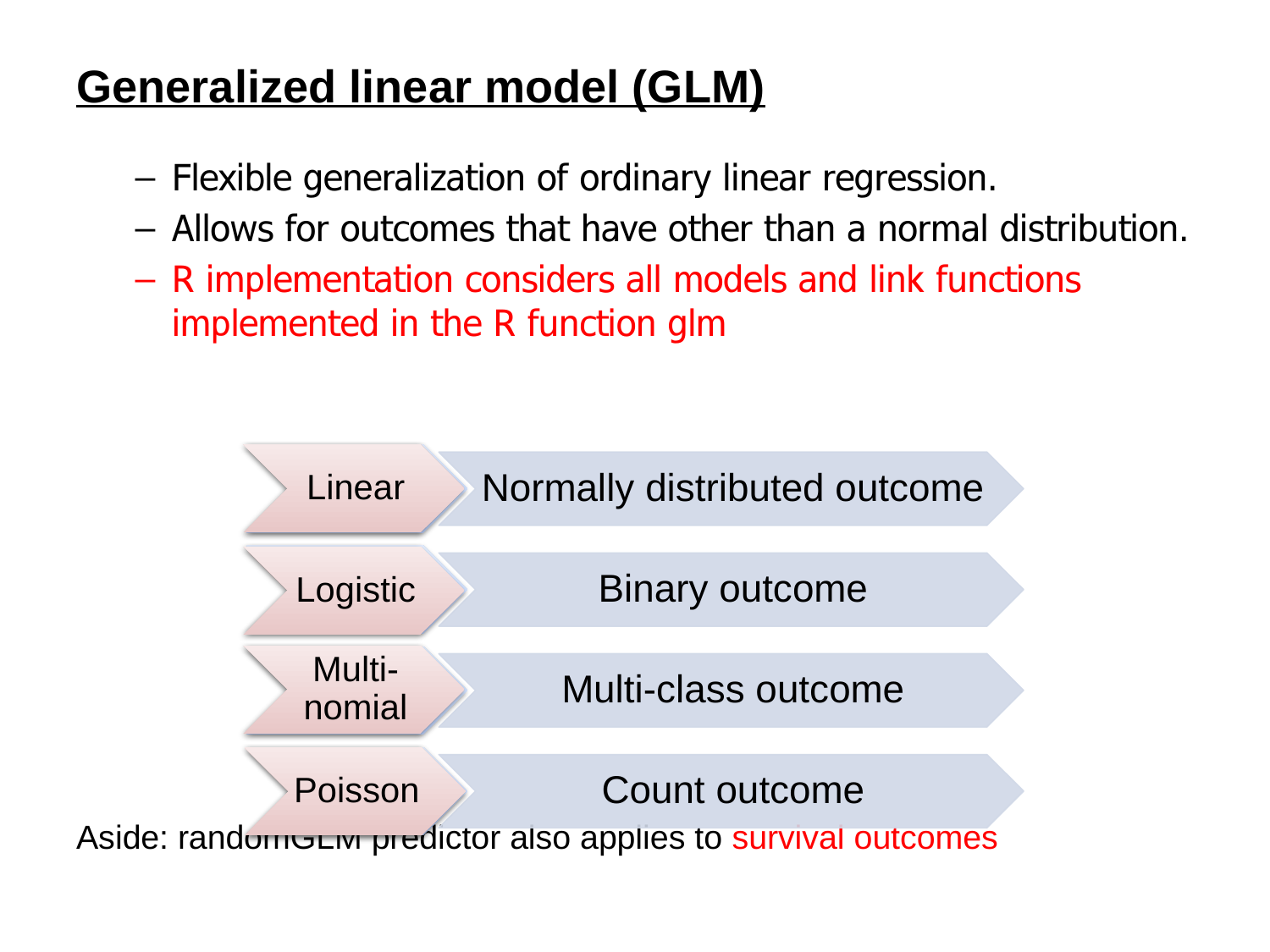

Generalized linear model (GLM)
Flexible generalization of ordinary linear regression.
Allows for outcomes that have other than a normal distribution.
R implementation considers all models and link functions implemented in the R function glm

Aside: randomGLM predictor also applies to survival outcomes
Linear
Normally distributed outcome
Logistic
Binary outcome
Multi-nomial
Multi-class outcome
Poisson
Count outcome

Linear
Your Text

Logistic

Multi-nomial

Poisson